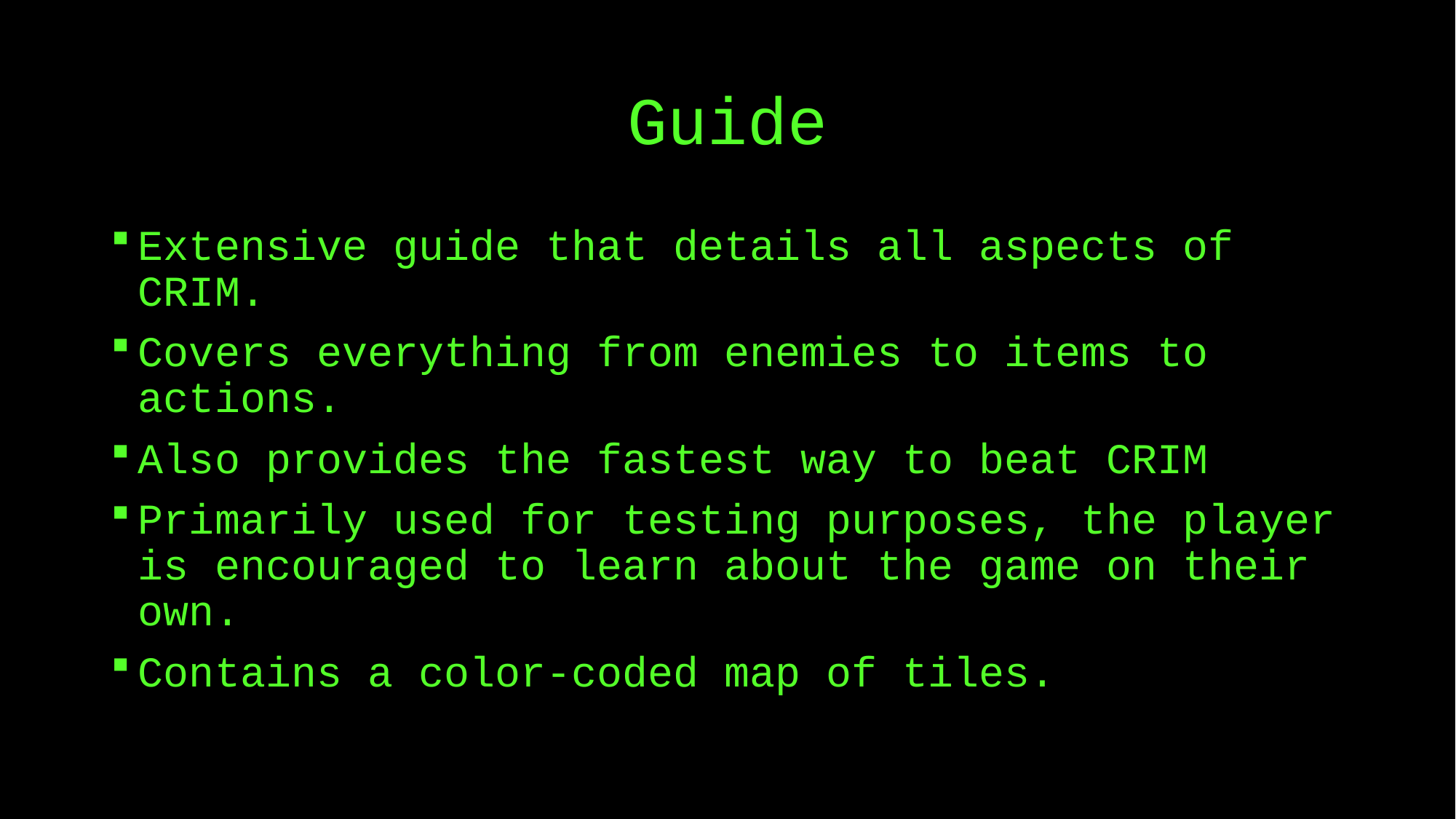

# Guide
Extensive guide that details all aspects of CRIM.
Covers everything from enemies to items to actions.
Also provides the fastest way to beat CRIM
Primarily used for testing purposes, the player is encouraged to learn about the game on their own.
Contains a color-coded map of tiles.